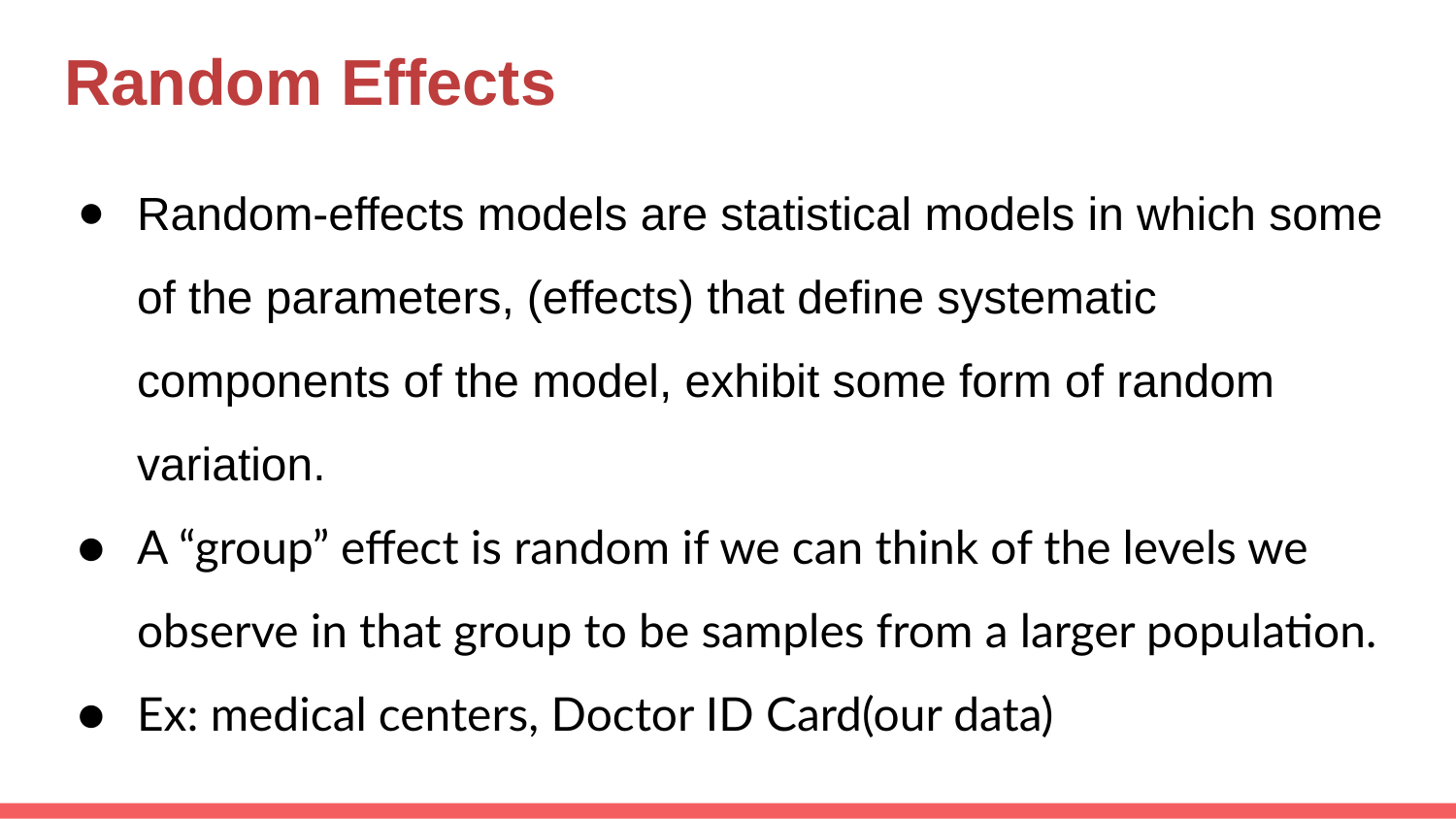

# Random Effects
Random-effects models are statistical models in which some of the parameters, (effects) that define systematic components of the model, exhibit some form of random variation.
A “group” effect is random if we can think of the levels we observe in that group to be samples from a larger population.
Ex: medical centers, Doctor ID Card(our data)